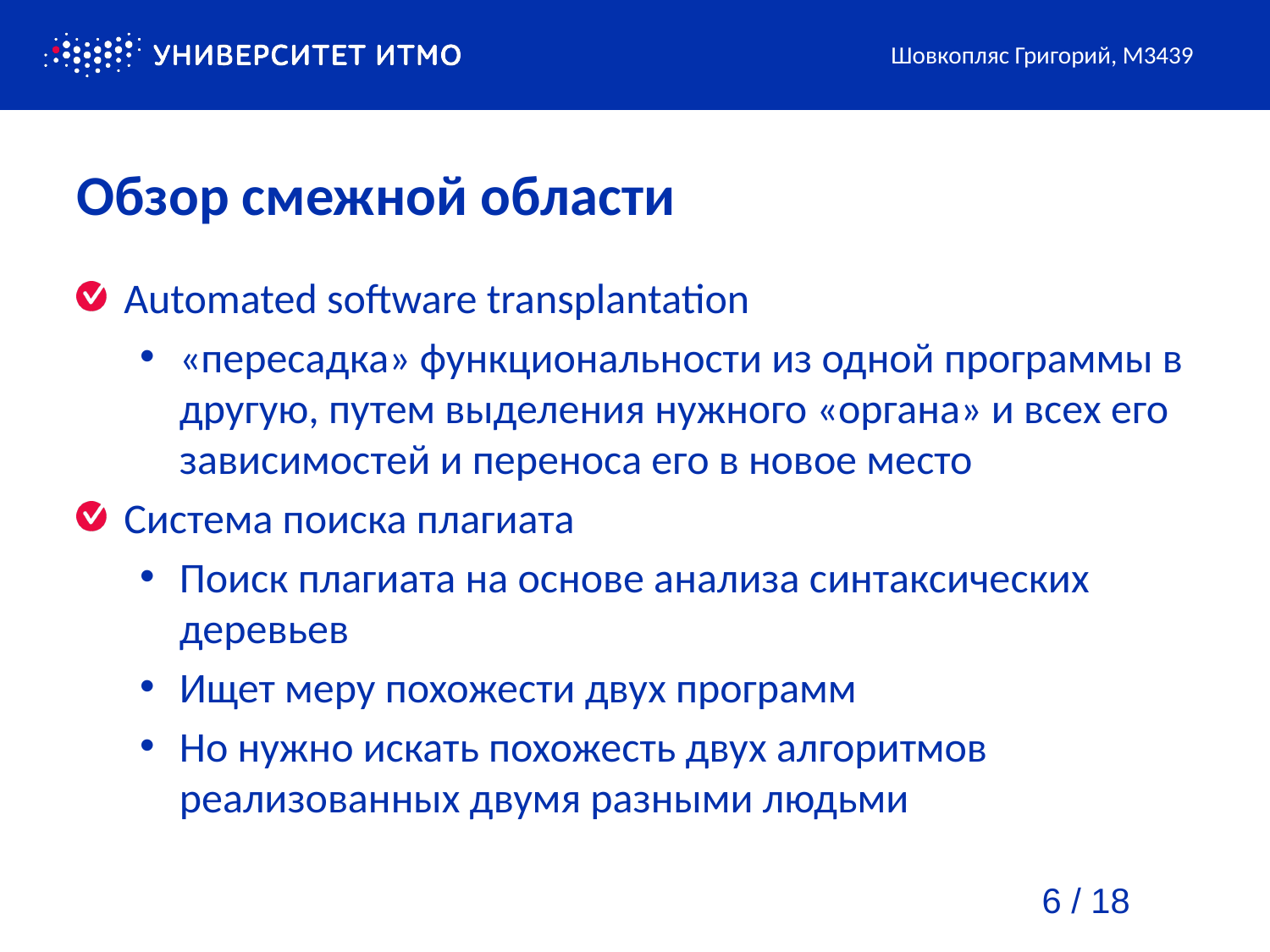

Шовкопляс Григорий, М3439
# Обзор смежной области
Automated software transplantation
«пересадка» функциональности из одной программы в другую, путем выделения нужного «органа» и всех его зависимостей и переноса его в новое место
Система поиска плагиата
Поиск плагиата на основе анализа синтаксических деревьев
Ищет меру похожести двух программ
Но нужно искать похожесть двух алгоритмов реализованных двумя разными людьми